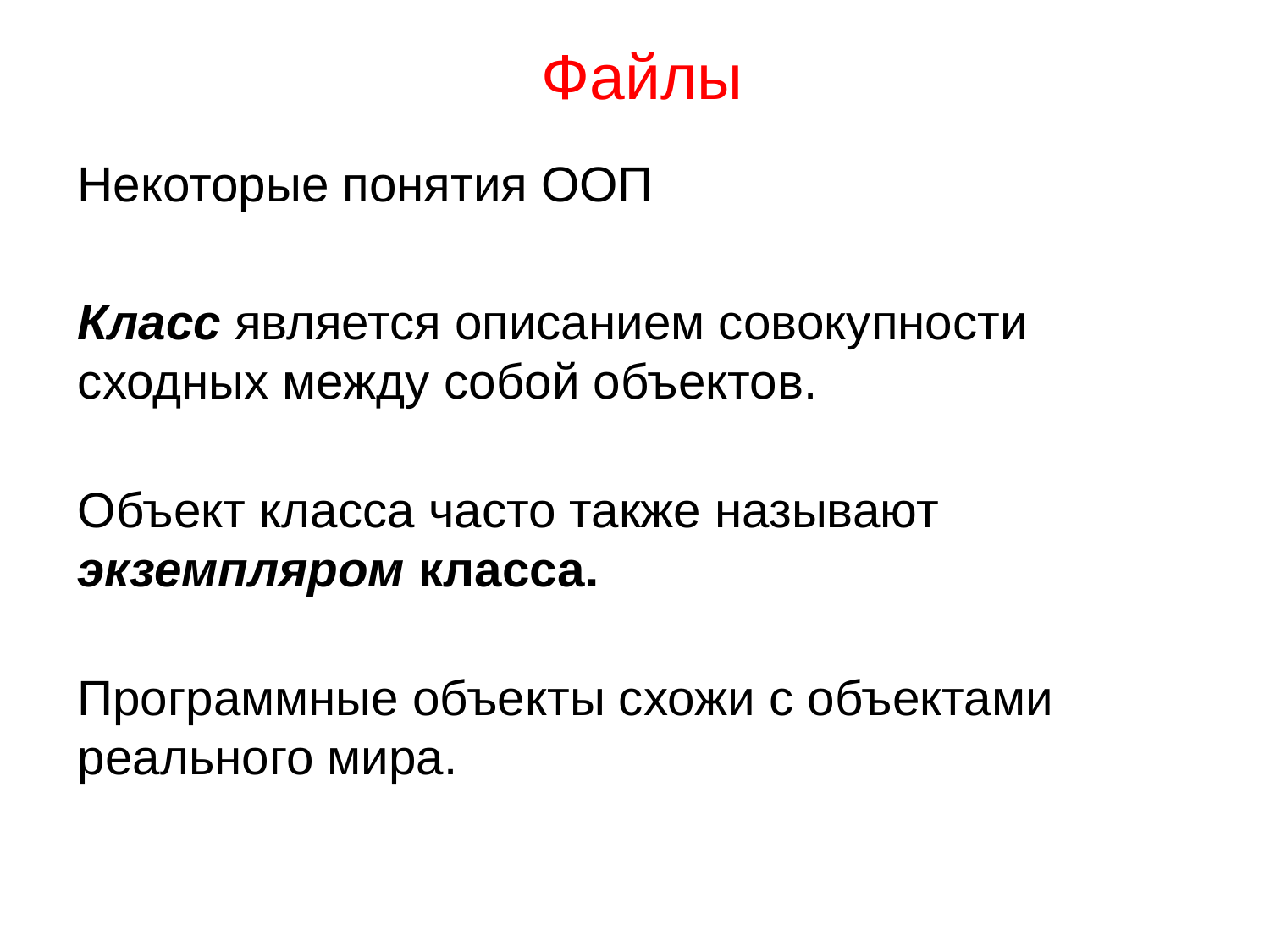

# Файлы
Некоторые понятия ООП

Класс является описанием совокупности сходных между собой объектов.
Объект класса часто также называют экземпляром класса.
Программные объекты схожи с объектами реального мира.